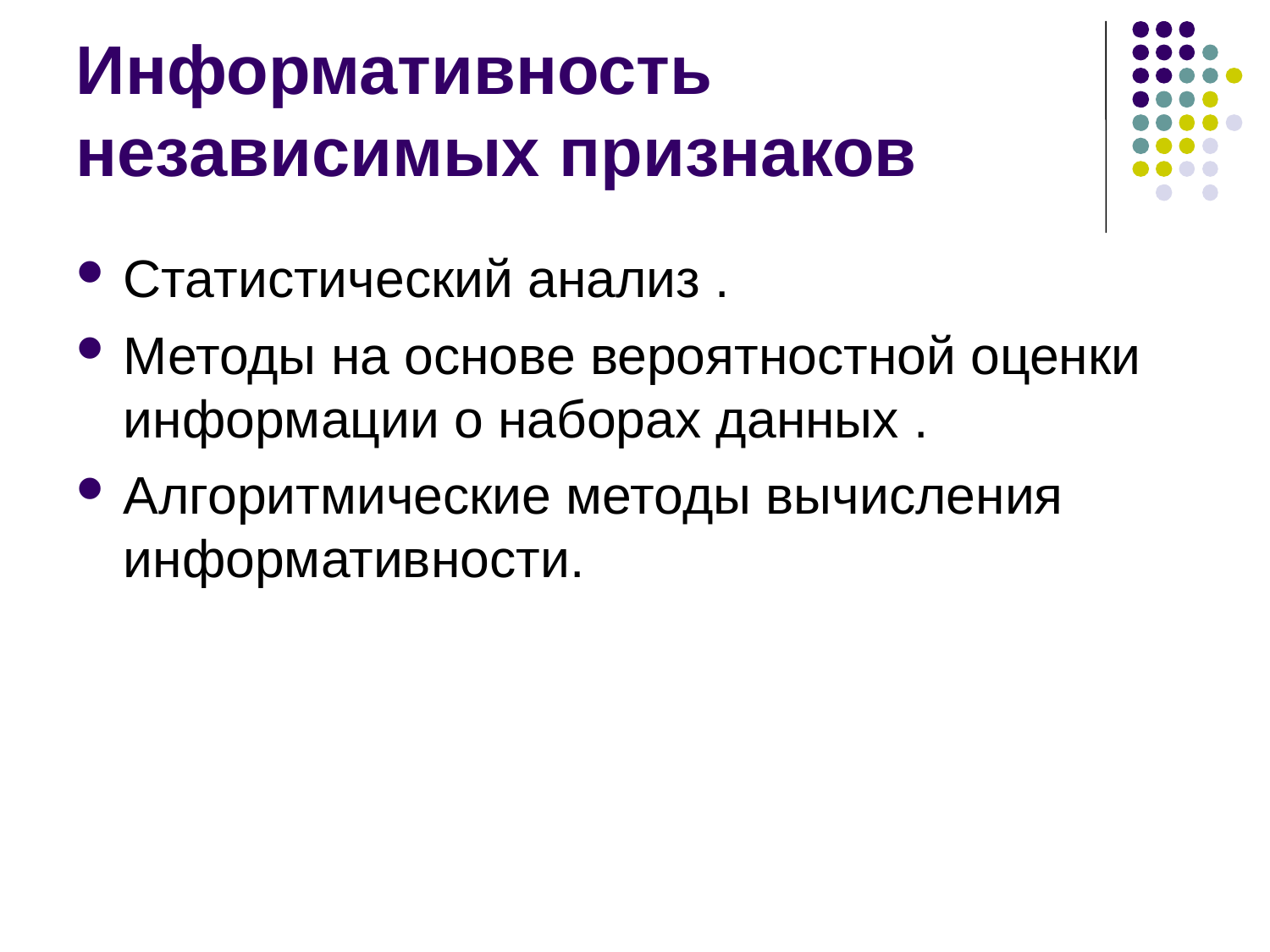

Информативность независимых признаков
Статистический анализ .
Методы на основе вероятностной оценки информации о наборах данных .
Алгоритмические методы вычисления информативности.